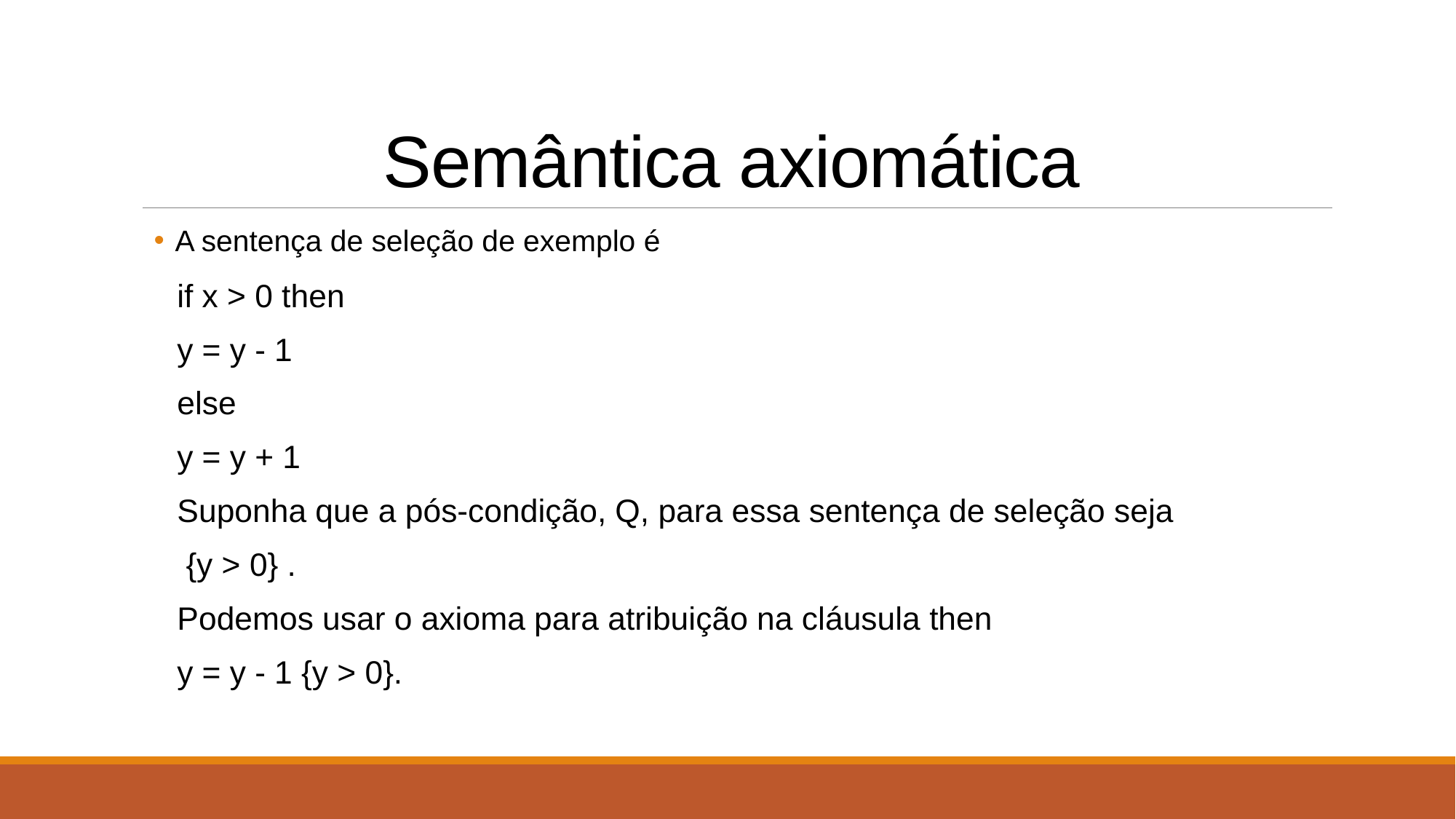

# Semântica axiomática
A sentença de seleção de exemplo é
    if x > 0 then
    y = y - 1
    else
    y = y + 1
    Suponha que a pós-condição, Q, para essa sentença de seleção seja
     {y > 0} .
    Podemos usar o axioma para atribuição na cláusula then
    y = y - 1 {y > 0}.